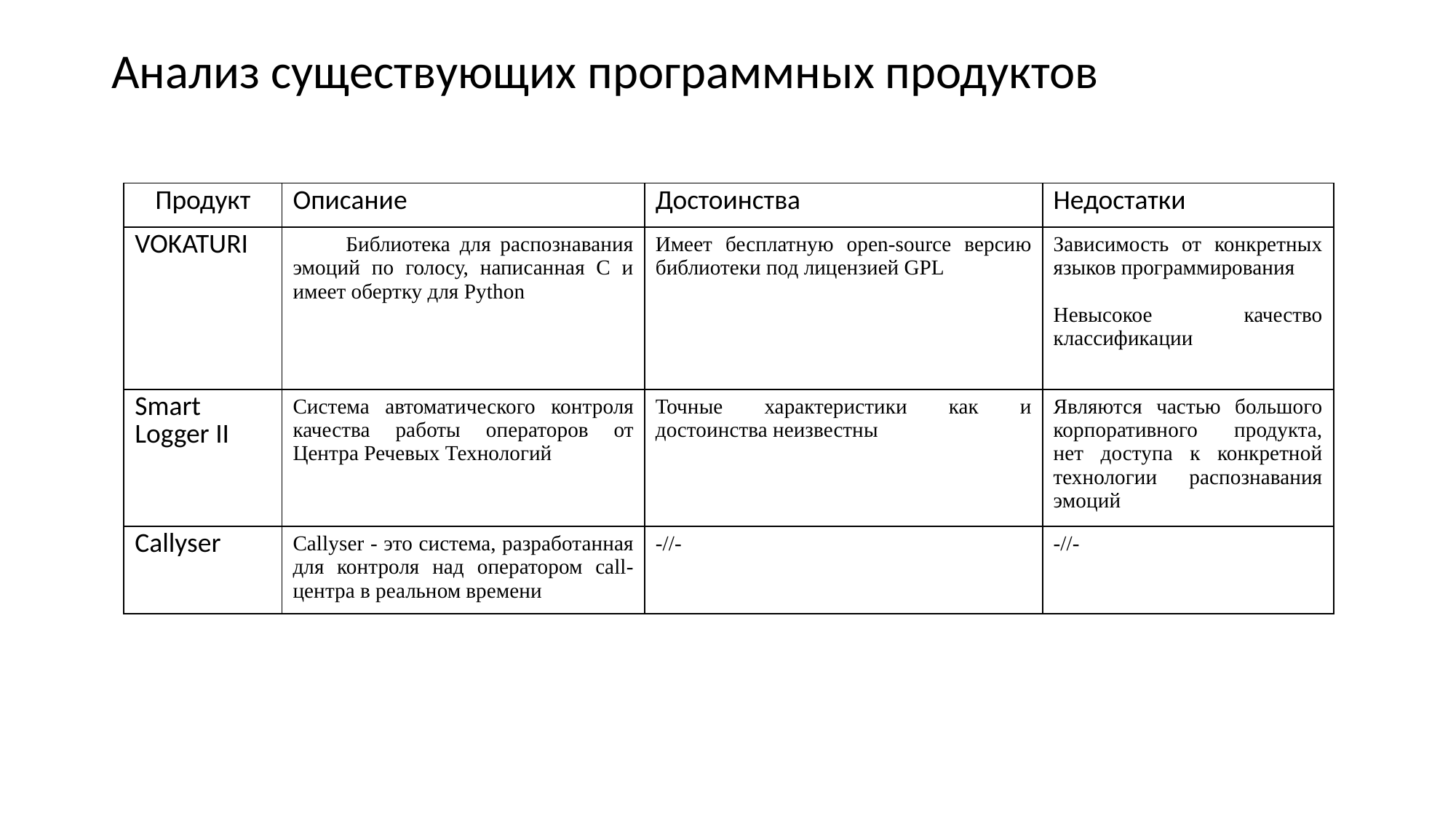

# Анализ существующих программных продуктов
| Продукт | Описание | Достоинства | Недостатки |
| --- | --- | --- | --- |
| VOKATURI | Библиотека для распознавания эмоций по голосу, написанная C и имеет обертку для Python | Имеет бесплатную open-source версию библиотеки под лицензией GPL | Зависимость от конкретных языков программирования Невысокое качество классификации |
| Smart Logger II | Система автоматического контроля качества работы операторов от Центра Речевых Технологий | Точные характеристики как и достоинства неизвестны | Являются частью большого корпоративного продукта, нет доступа к конкретной технологии распознавания эмоций |
| Callyser | Callyser - это система, разработанная для контроля над оператором call-центра в реальном времени | -//- | -//- |